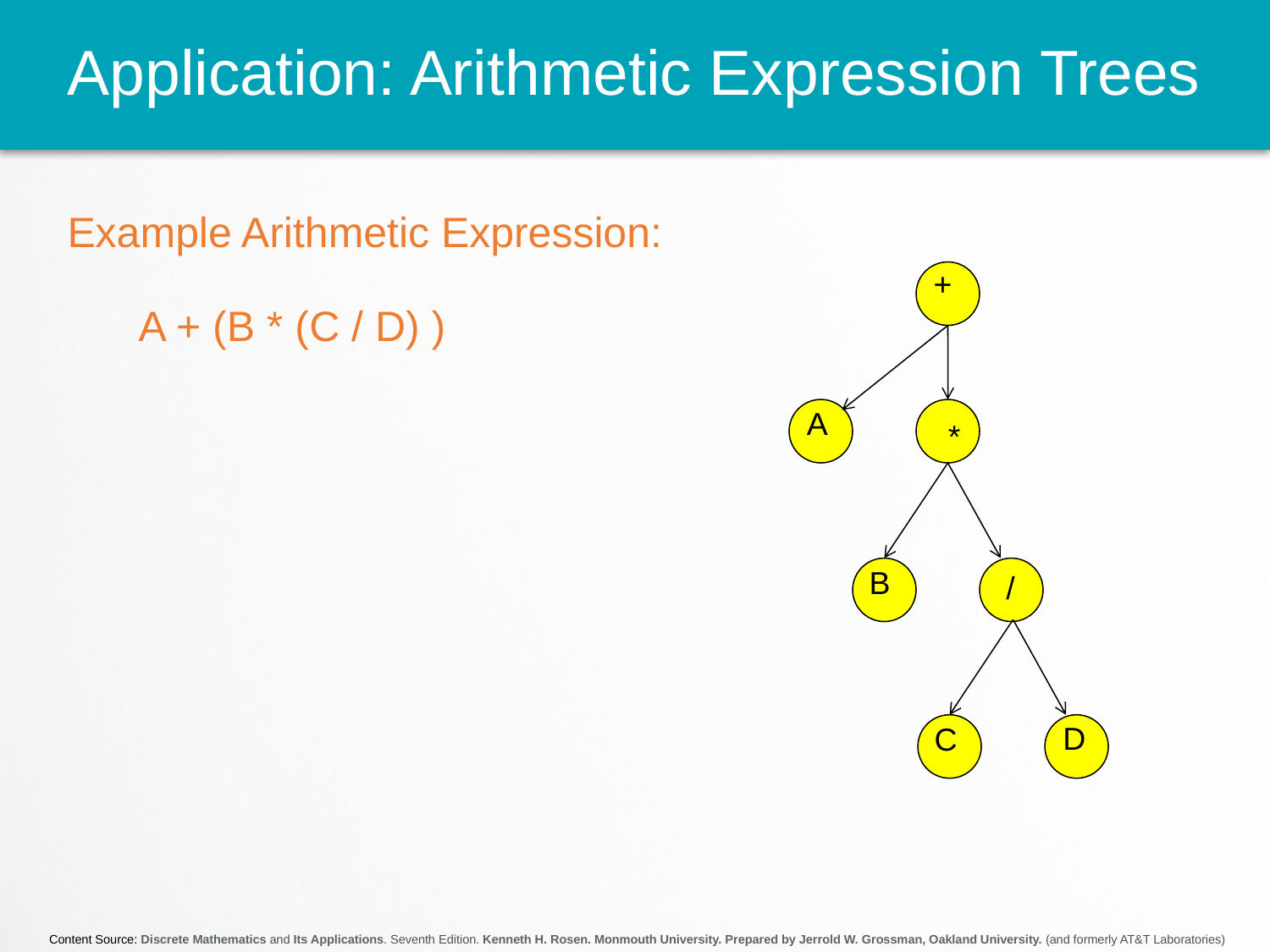

# Application: Arithmetic Expression Trees
Example Arithmetic Expression:
      A + (B * (C / D) )
+

A

*

B

/

D
C